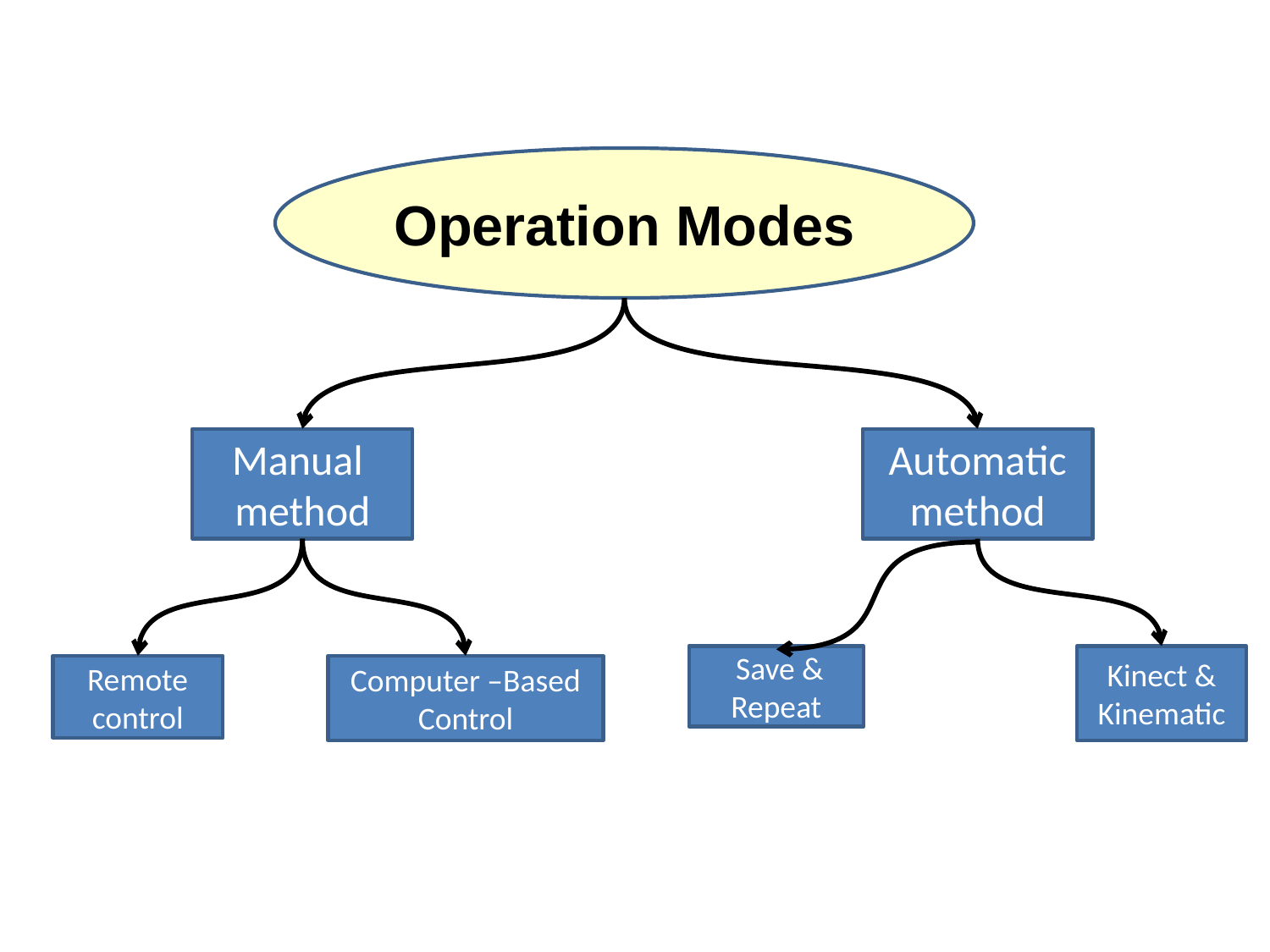

Operation Modes
Manual
method
Automatic method
 Save &
Repeat
Kinect & Kinematic
Remote control
Computer –Based Control